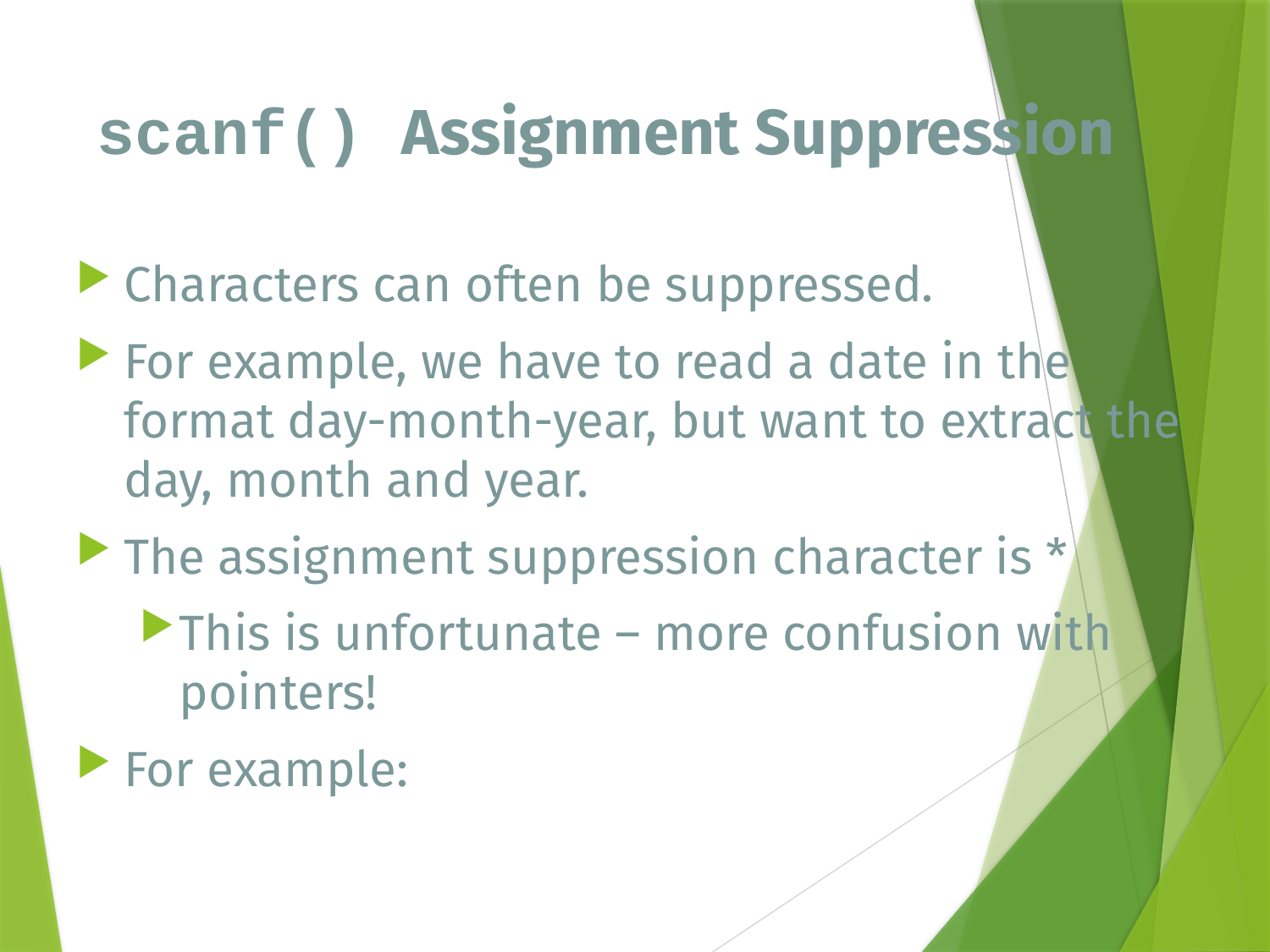

# scanf() Assignment Suppression
Characters can often be suppressed.
For example, we have to read a date in the format day-month-year, but want to extract the day, month and year.
The assignment suppression character is *
This is unfortunate – more confusion with pointers!
For example: